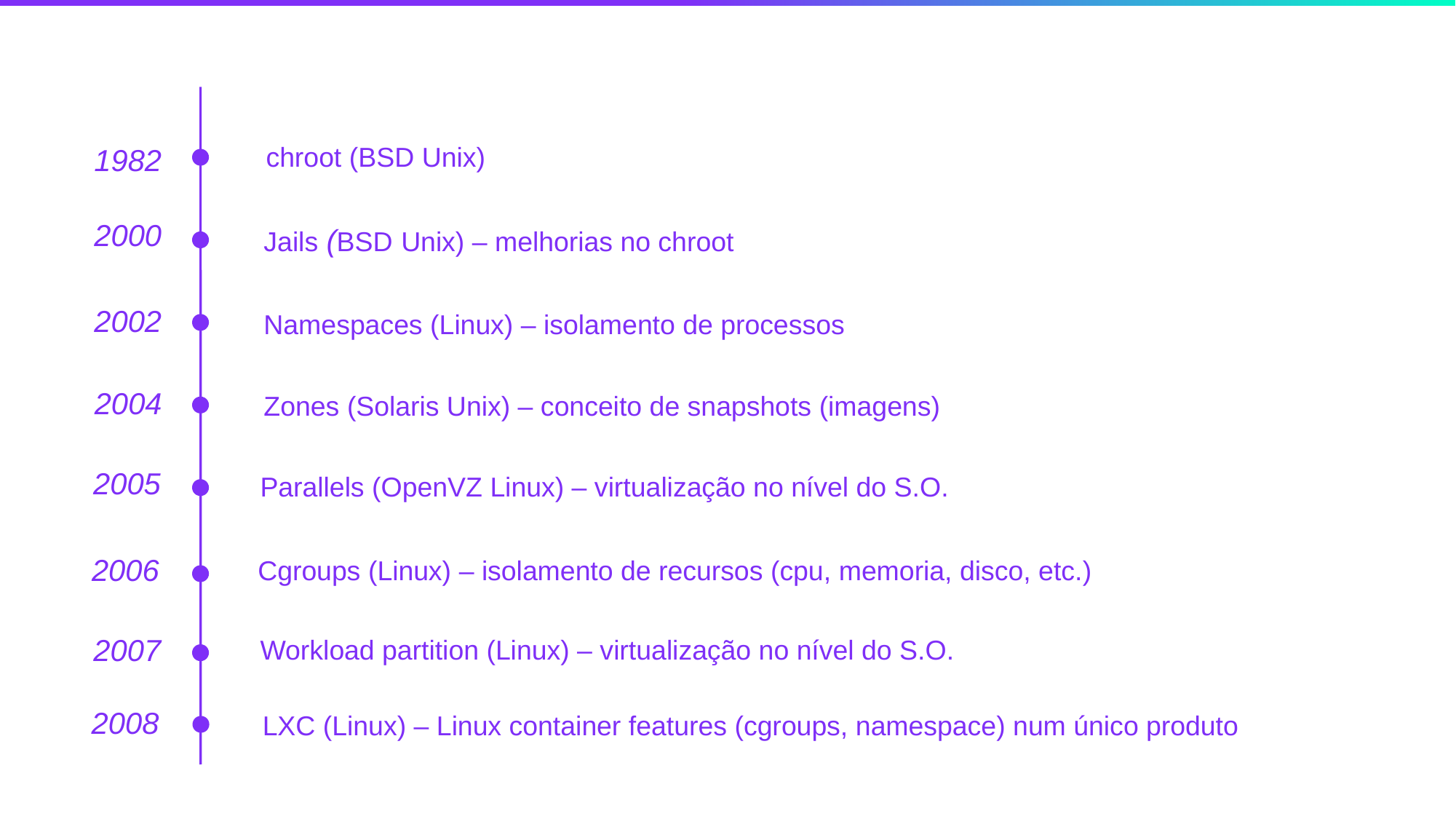

chroot (BSD Unix)
1982

2000
Jails (BSD Unix) – melhorias no chroot

2002
Namespaces (Linux) – isolamento de processos

2004
Zones (Solaris Unix) – conceito de snapshots (imagens)

2005
Parallels (OpenVZ Linux) – virtualização no nível do S.O.

2006
Cgroups (Linux) – isolamento de recursos (cpu, memoria, disco, etc.)

2007
Workload partition (Linux) – virtualização no nível do S.O.

2008
LXC (Linux) – Linux container features (cgroups, namespace) num único produto